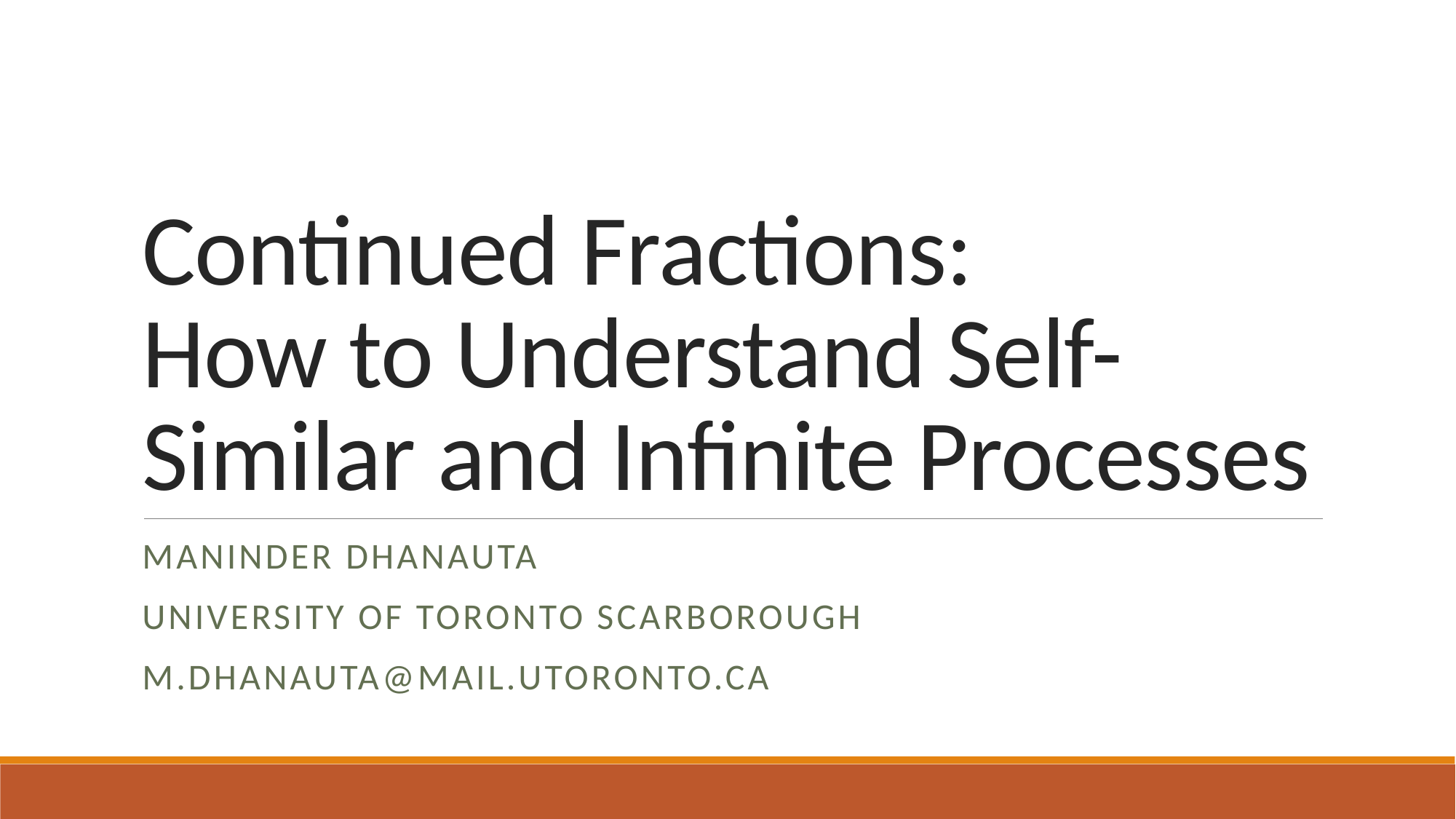

# Continued Fractions: How to Understand Self-Similar and Infinite Processes
Maninder Dhanauta
University of Toronto Scarborough
m.Dhanauta@mail.utoronto.ca